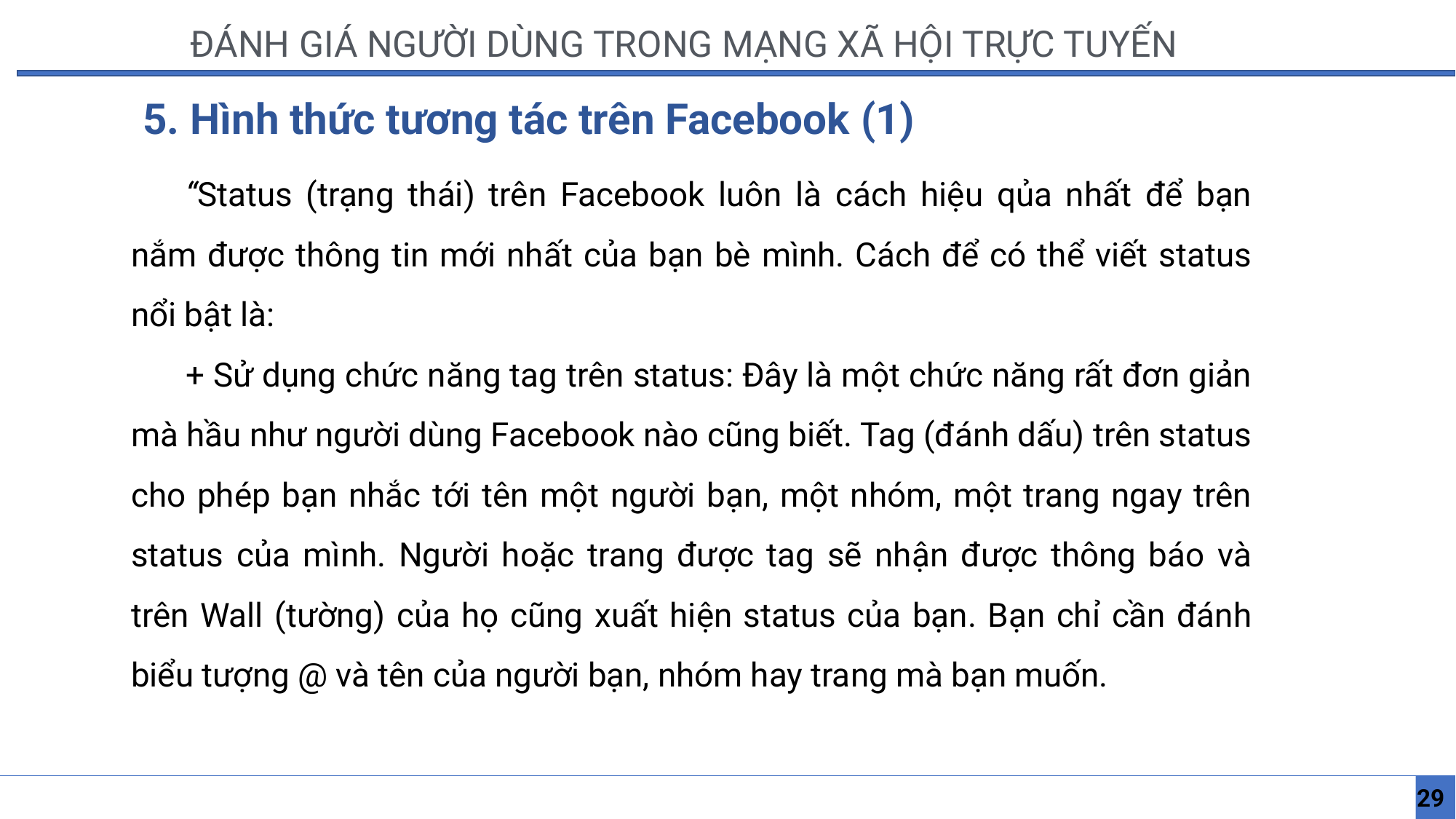

ĐÁNH GIÁ NGƯỜI DÙNG TRONG MẠNG XÃ HỘI TRỰC TUYẾN

5. Hình thức tương tác trên Facebook (1)
“Status (trạng thái) trên Facebook luôn là cách hiệu qủa nhất để bạn nắm được thông tin mới nhất của bạn bè mình. Cách để có thể viết status nổi bật là:
+ Sử dụng chức năng tag trên status: Đây là một chức năng rất đơn giản mà hầu như người dùng Facebook nào cũng biết. Tag (đánh dấu) trên status cho phép bạn nhắc tới tên một người bạn, một nhóm, một trang ngay trên status của mình. Người hoặc trang được tag sẽ nhận được thông báo và trên Wall (tường) của họ cũng xuất hiện status của bạn. Bạn chỉ cần đánh biểu tượng @ và tên của người bạn, nhóm hay trang mà bạn muốn.

29